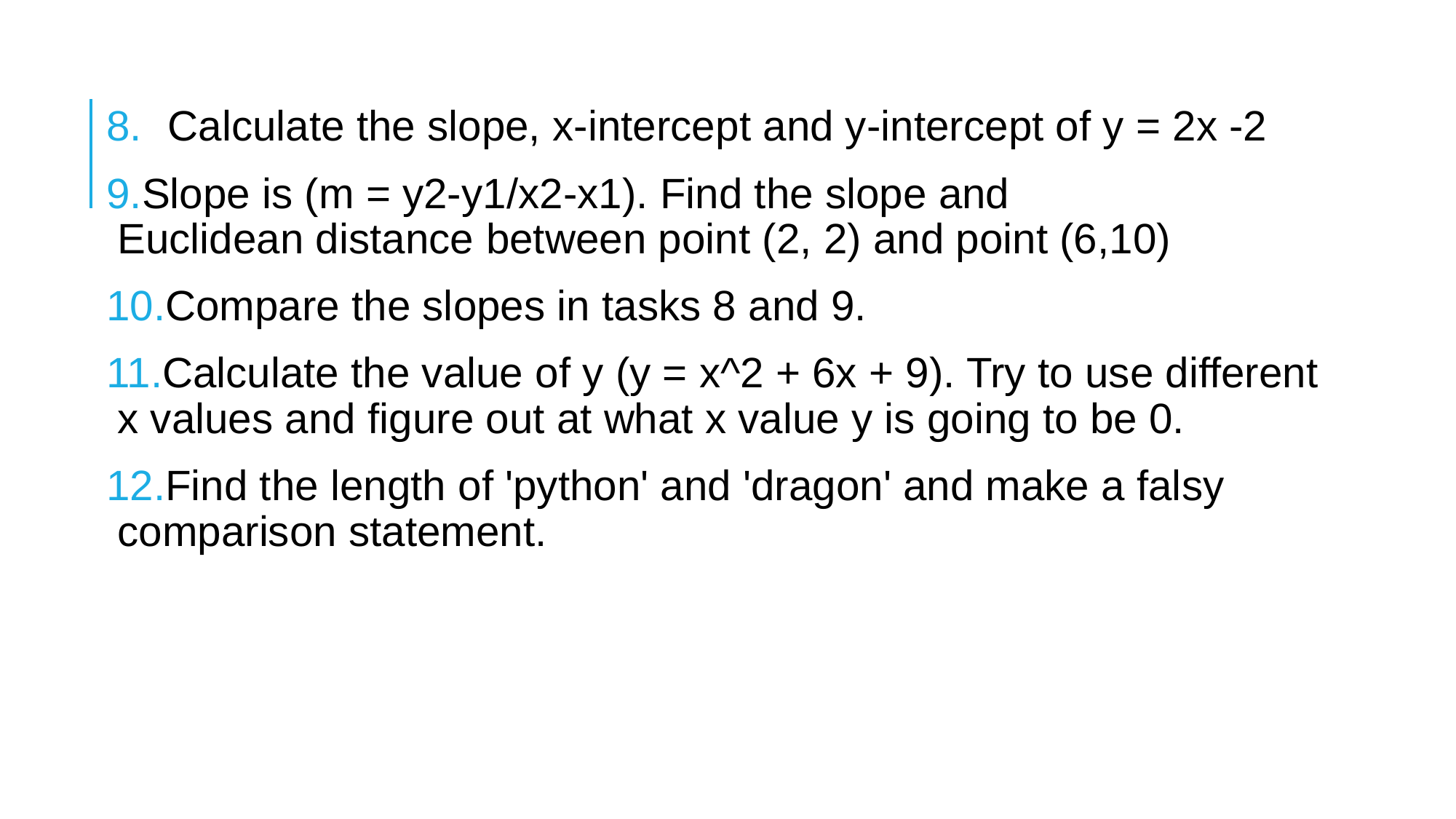

#
Calculate the slope, x-intercept and y-intercept of y = 2x -2
Slope is (m = y2-y1/x2-x1). Find the slope and Euclidean distance between point (2, 2) and point (6,10)
Compare the slopes in tasks 8 and 9.
Calculate the value of y (y = x^2 + 6x + 9). Try to use different x values and figure out at what x value y is going to be 0.
Find the length of 'python' and 'dragon' and make a falsy comparison statement.